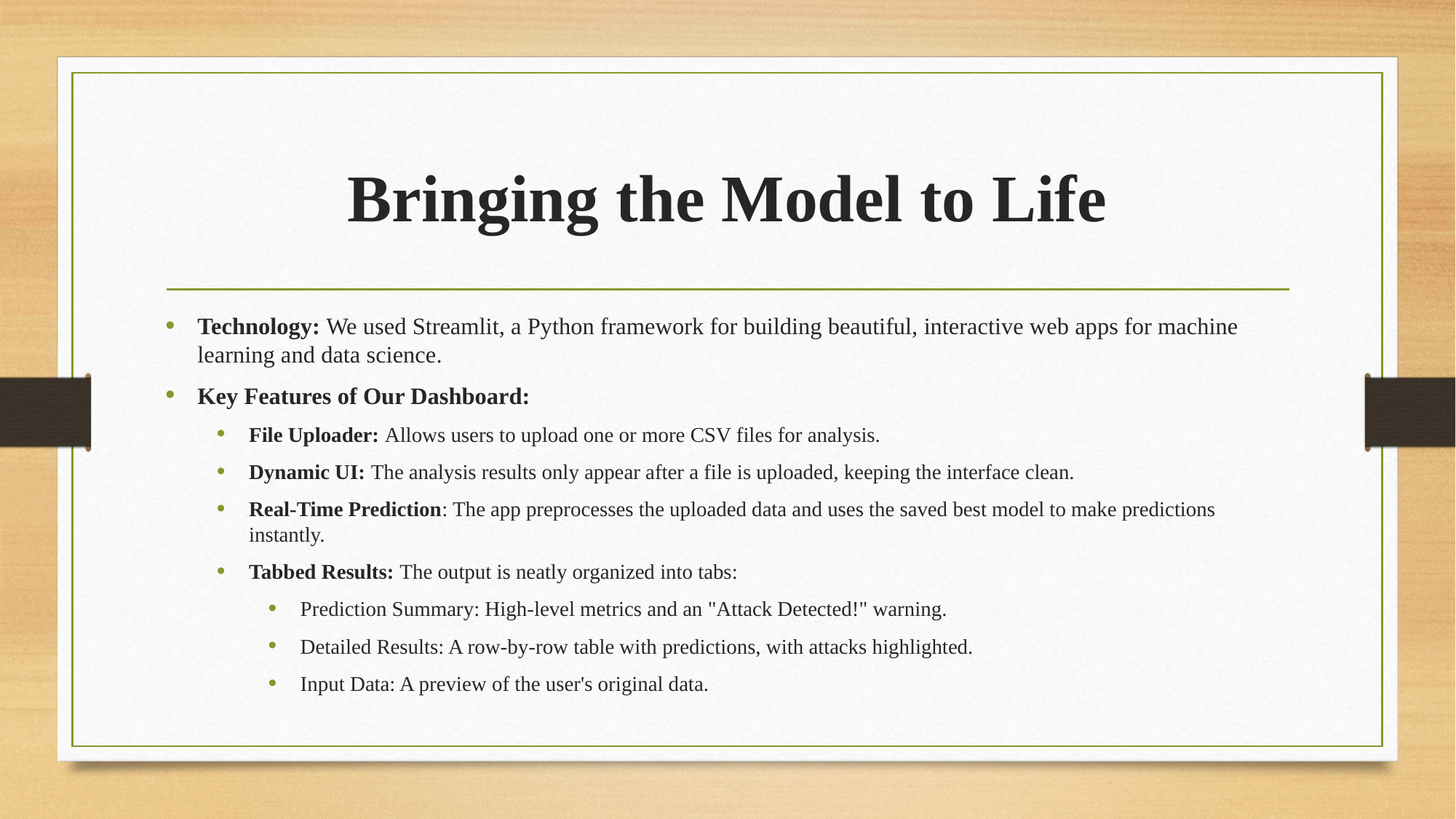

# Bringing the Model to Life
Technology: We used Streamlit, a Python framework for building beautiful, interactive web apps for machine learning and data science.
Key Features of Our Dashboard:
File Uploader: Allows users to upload one or more CSV files for analysis.
Dynamic UI: The analysis results only appear after a file is uploaded, keeping the interface clean.
Real-Time Prediction: The app preprocesses the uploaded data and uses the saved best model to make predictions instantly.
Tabbed Results: The output is neatly organized into tabs:
Prediction Summary: High-level metrics and an "Attack Detected!" warning.
Detailed Results: A row-by-row table with predictions, with attacks highlighted.
Input Data: A preview of the user's original data.